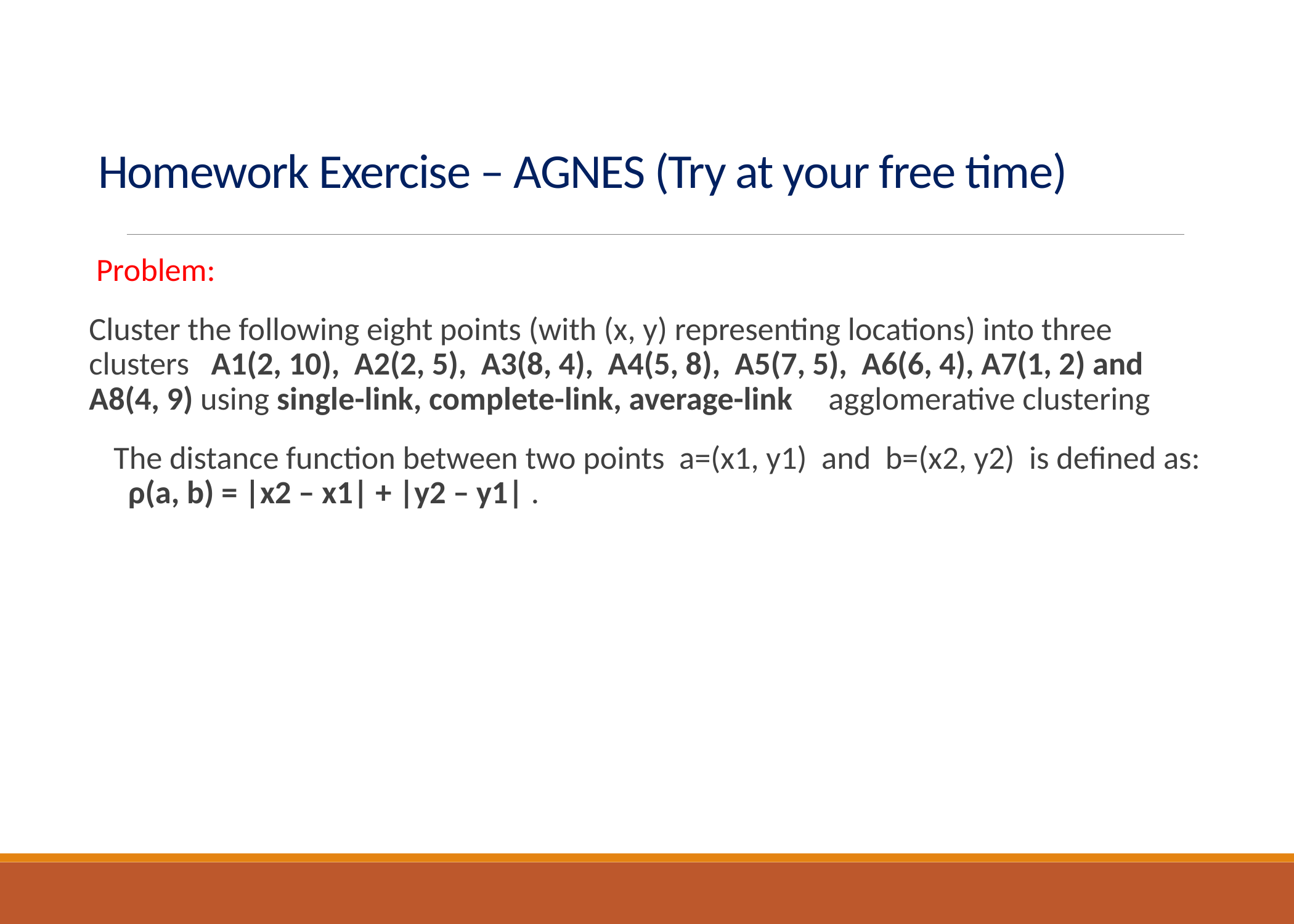

# Homework Exercise – AGNES (Try at your free time)
Problem:
Cluster the following eight points (with (x, y) representing locations) into three clusters   A1(2, 10),  A2(2, 5),  A3(8, 4),  A4(5, 8),  A5(7, 5),  A6(6, 4), A7(1, 2) and A8(4, 9) using single-link, complete-link, average-link 	agglomerative clustering
The distance function between two points  a=(x1, y1)  and  b=(x2, y2)  is defined as:   ρ(a, b) = |x2 – x1| + |y2 – y1| .